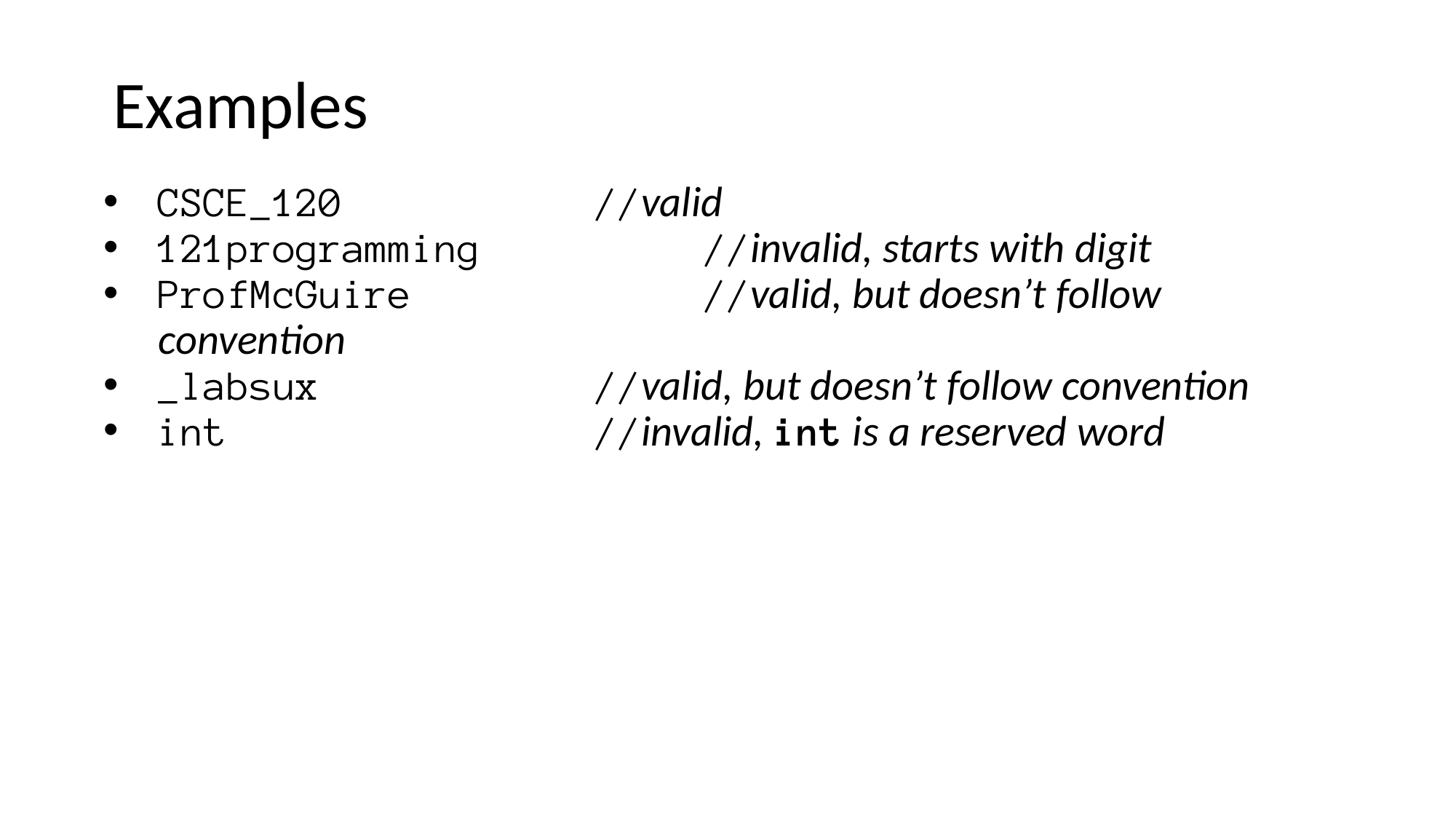

# Examples
CSCE_120			//valid
121programming 		//invalid, starts with digit
ProfMcGuire			//valid, but doesn’t follow convention
_labsux 			//valid, but doesn’t follow convention
int 				//invalid, int is a reserved word